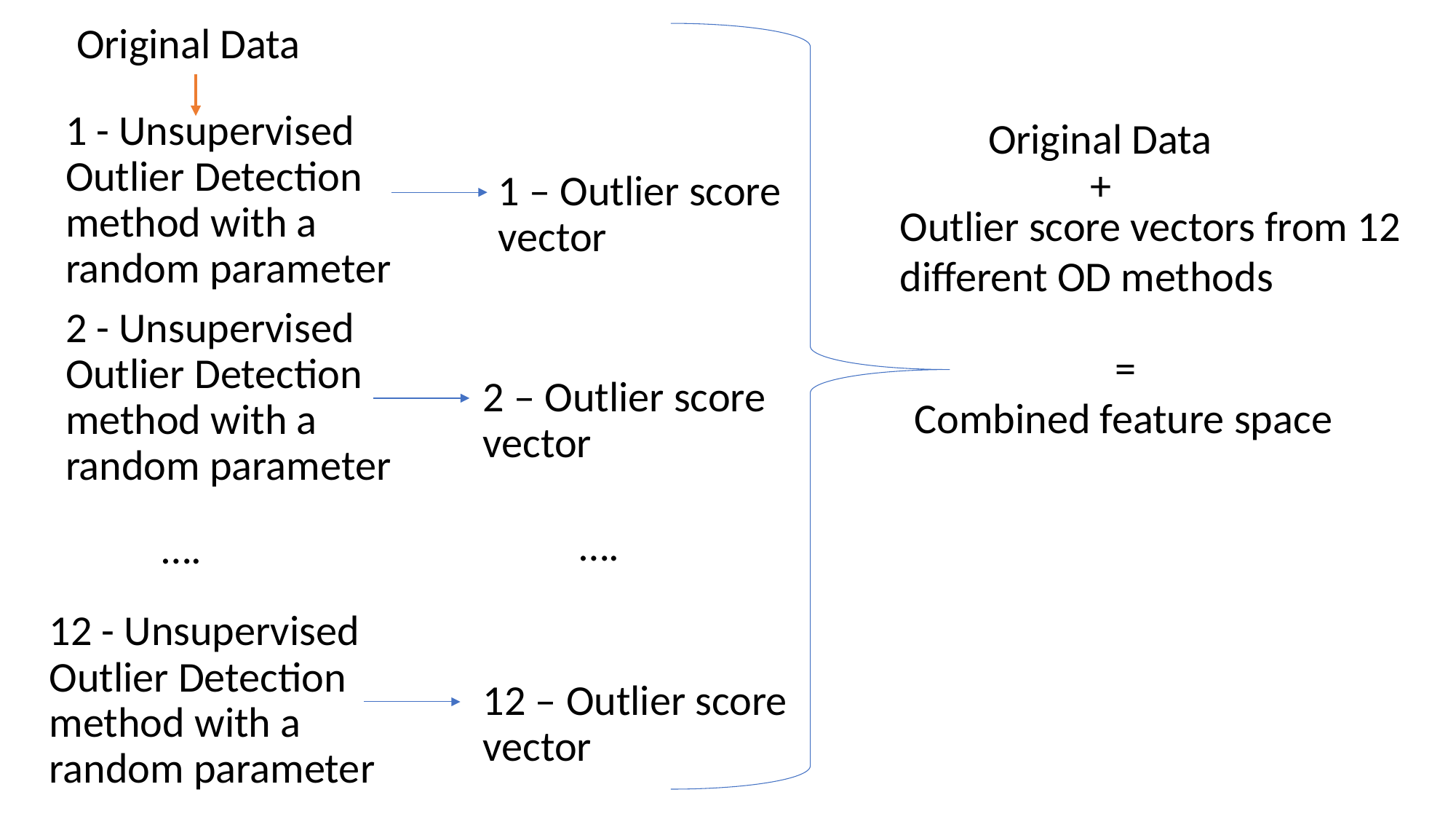

Original Data

1 - Unsupervised Outlier Detection method with a random parameter
Original Data
+
1 – Outlier score vector
Outlier score vectors from 12 different OD methods
2 - Unsupervised Outlier Detection method with a random parameter
=
2 – Outlier score vector
Combined feature space
….
….
12 - Unsupervised Outlier Detection method with a random parameter
12 – Outlier score vector